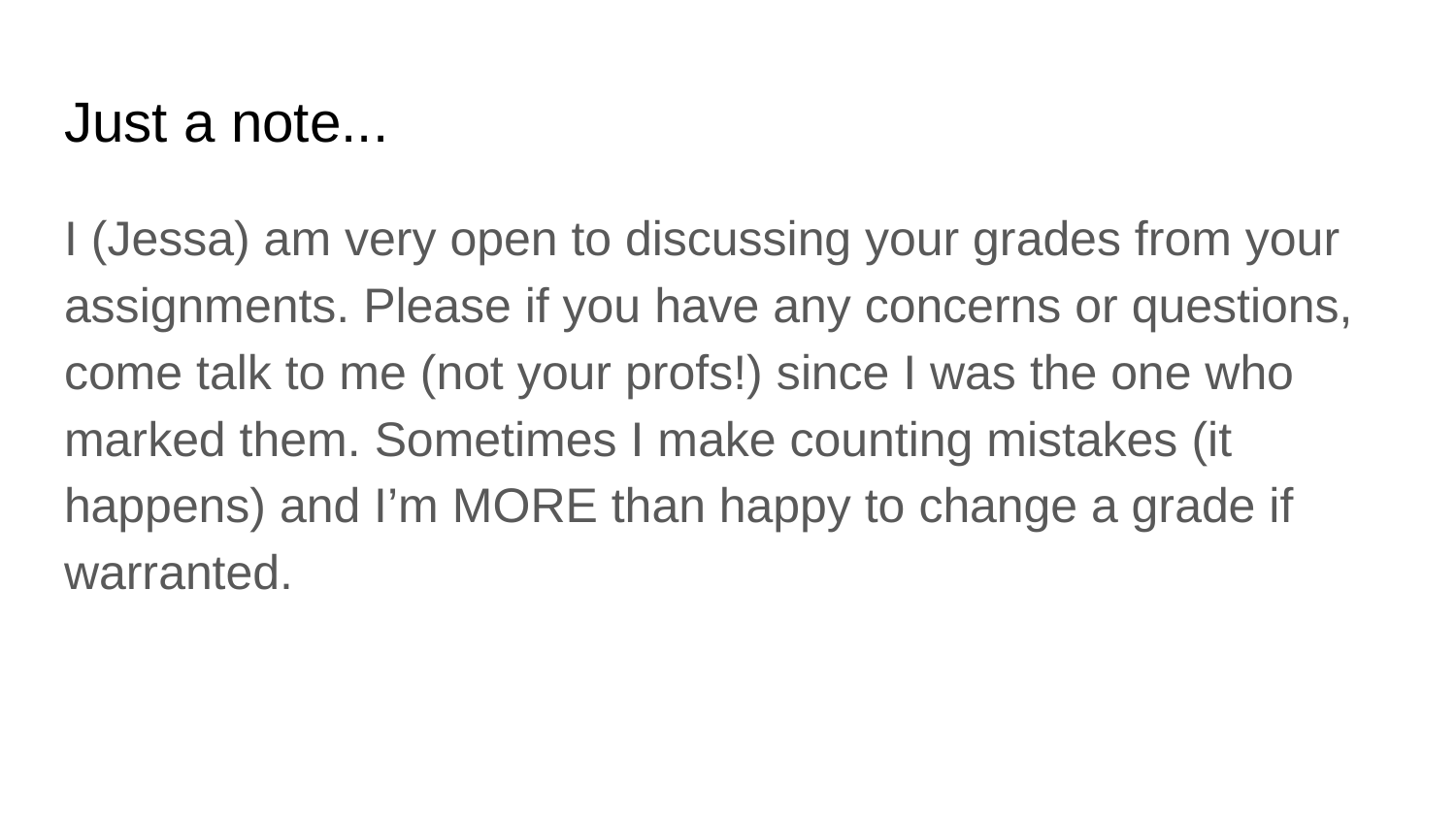

# Just a note...
I (Jessa) am very open to discussing your grades from your assignments. Please if you have any concerns or questions, come talk to me (not your profs!) since I was the one who marked them. Sometimes I make counting mistakes (it happens) and I’m MORE than happy to change a grade if warranted.